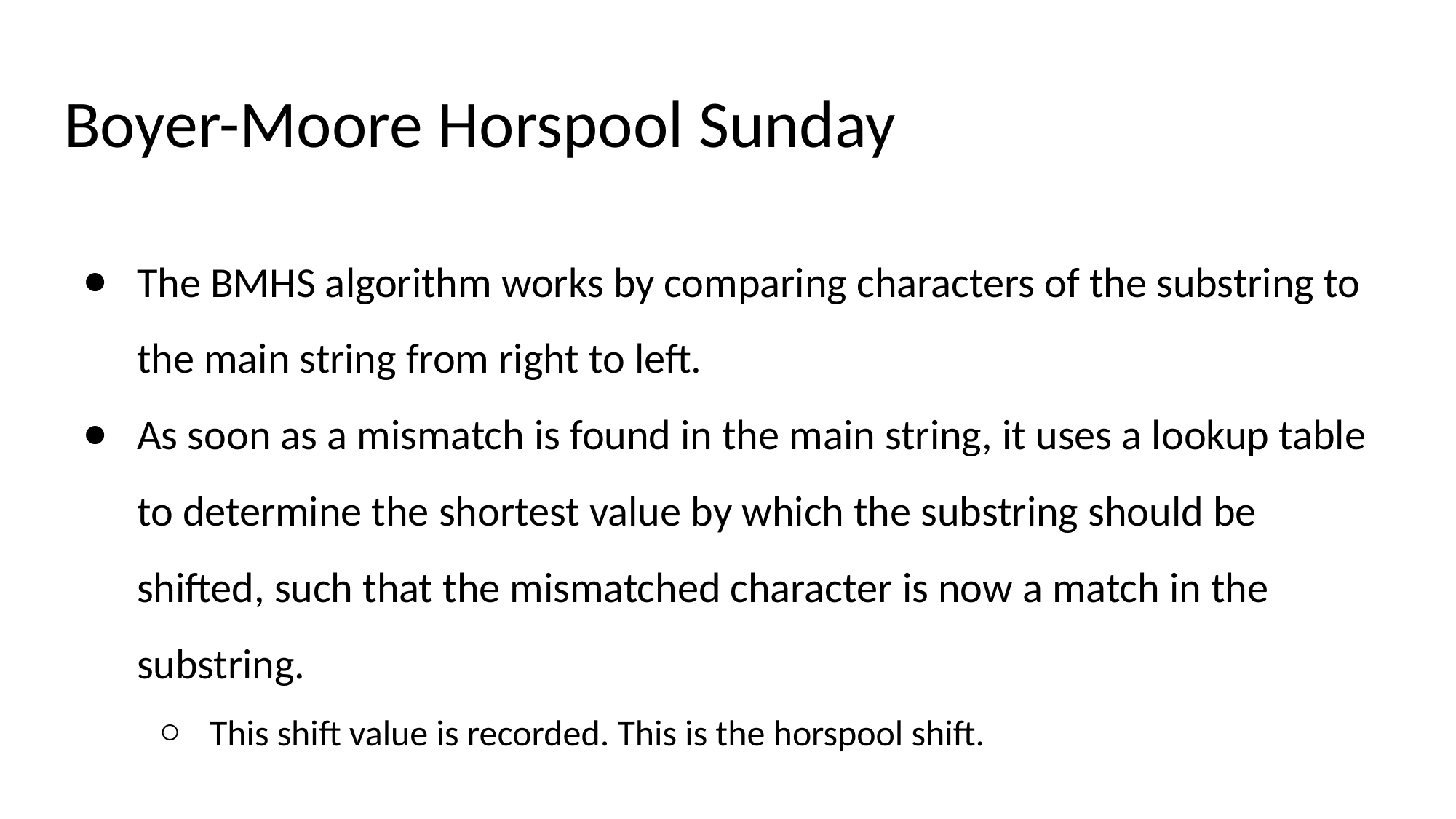

# Boyer-Moore Horspool Sunday
The BMHS algorithm works by comparing characters of the substring to the main string from right to left.
As soon as a mismatch is found in the main string, it uses a lookup table to determine the shortest value by which the substring should be shifted, such that the mismatched character is now a match in the substring.
This shift value is recorded. This is the horspool shift.